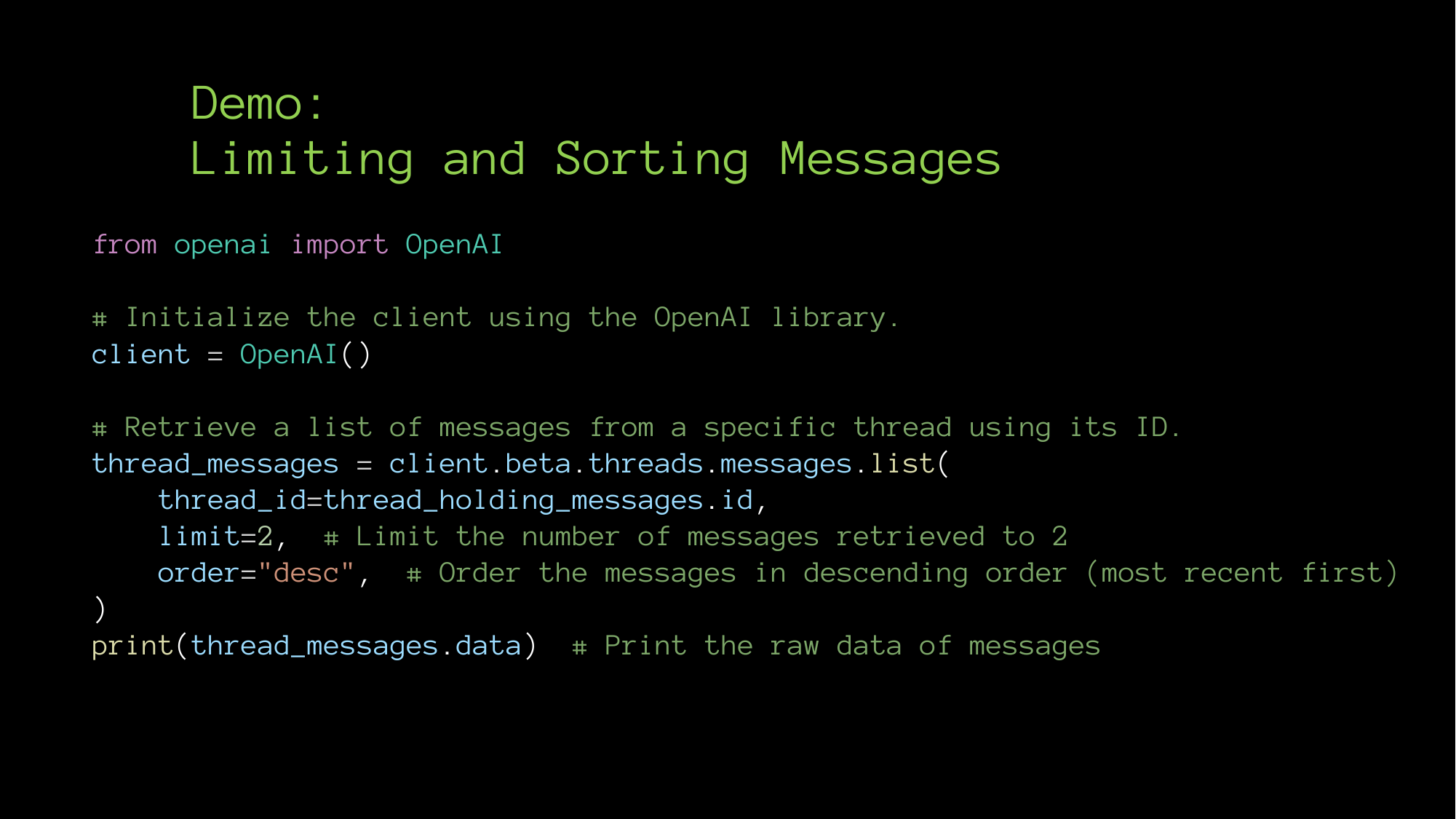

# Demo: Limiting and Sorting Messages
from openai import OpenAI
# Initialize the client using the OpenAI library.
client = OpenAI()
# Retrieve a list of messages from a specific thread using its ID.
thread_messages = client.beta.threads.messages.list(
    thread_id=thread_holding_messages.id,
    limit=2,  # Limit the number of messages retrieved to 2
    order="desc",  # Order the messages in descending order (most recent first)
)
print(thread_messages.data)  # Print the raw data of messages